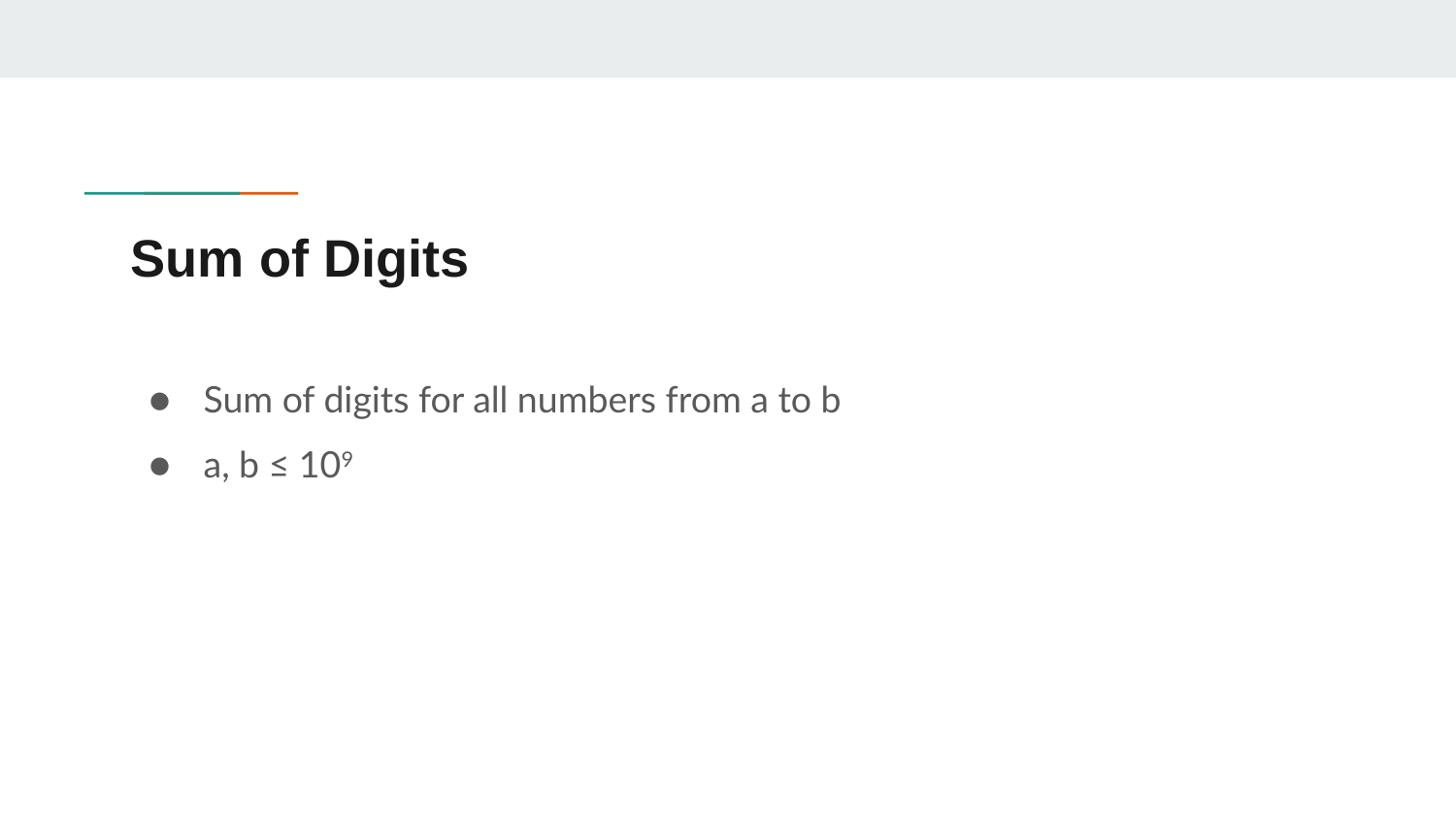

# Sum of Digits
Sum of digits for all numbers from a to b
a, b ≤ 109